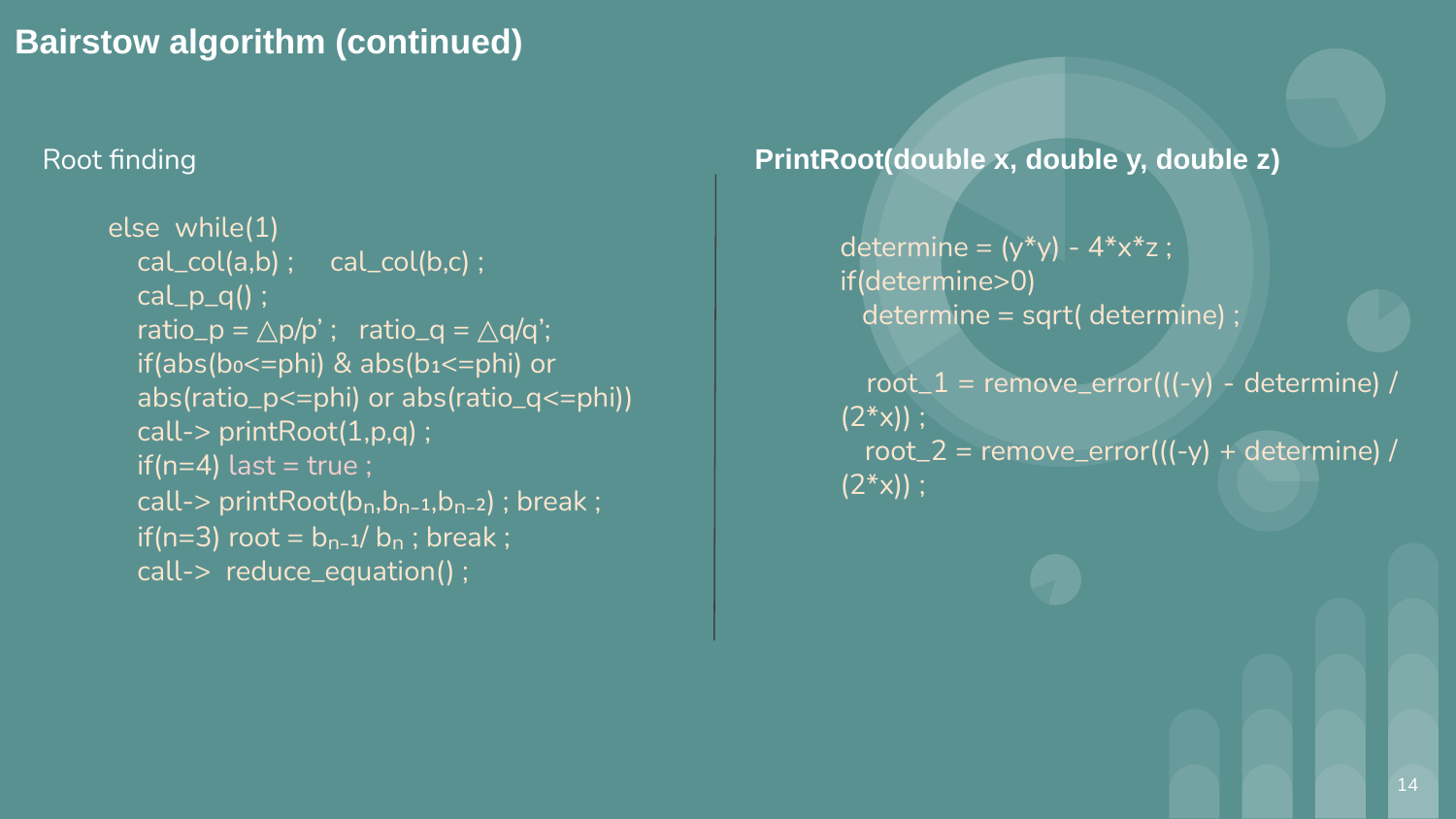

# Bairstow algorithm (continued)

Root finding

PrintRoot(double x, double y, double z)
else  while(1)
    cal_col(a,b) ;     cal_col(b,c) ;
    cal_p_q() ;
    ratio_p = △p/p’ ;   ratio_q = △q/q’;
    if(abs(b₀<=phi) & abs(b₁<=phi) or
    abs(ratio_p<=phi) or abs(ratio_q<=phi))
    call-> printRoot(1,p,q) ;
    if(n=4) last = true ;
    call-> printRoot(bₙ,bₙ₋₁,bₙ₋₂) ; break ;
    if(n=3) root = bₙ₋₁/ bₙ ; break ;
    call->  reduce_equation() ;

determine = (y*y) - 4*x*z ;
if(determine>0)
   determine = sqrt( determine) ;

   root_1 = remove_error(((-y) - determine) / (2*x)) ;
   root_2 = remove_error(((-y) + determine) / (2*x)) ;

14